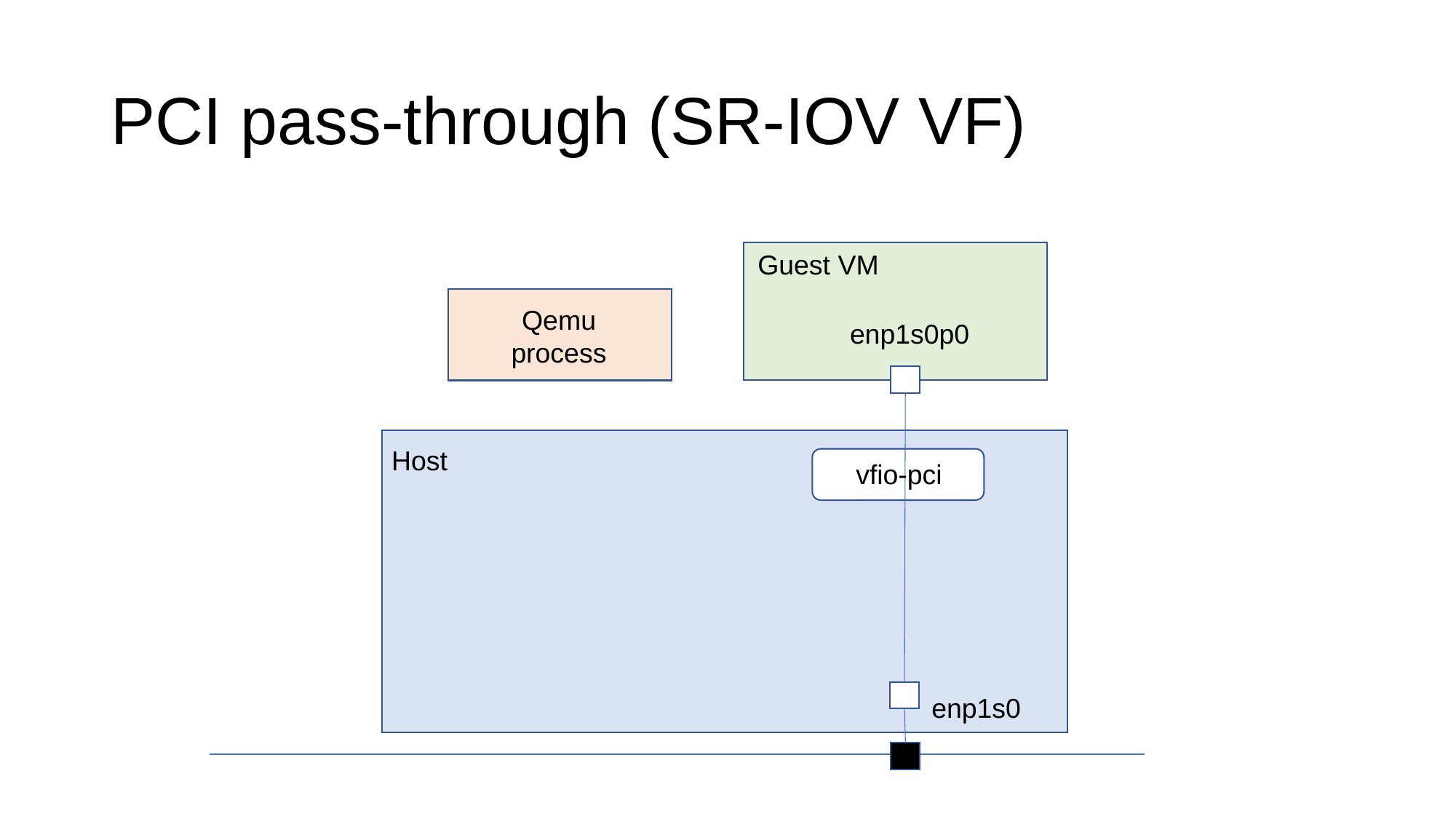

# PCI pass-through (SR-IOV VF)

Guest VM

Qemu
process
enp1s0p0

Host

vfio-pci

enp1s0